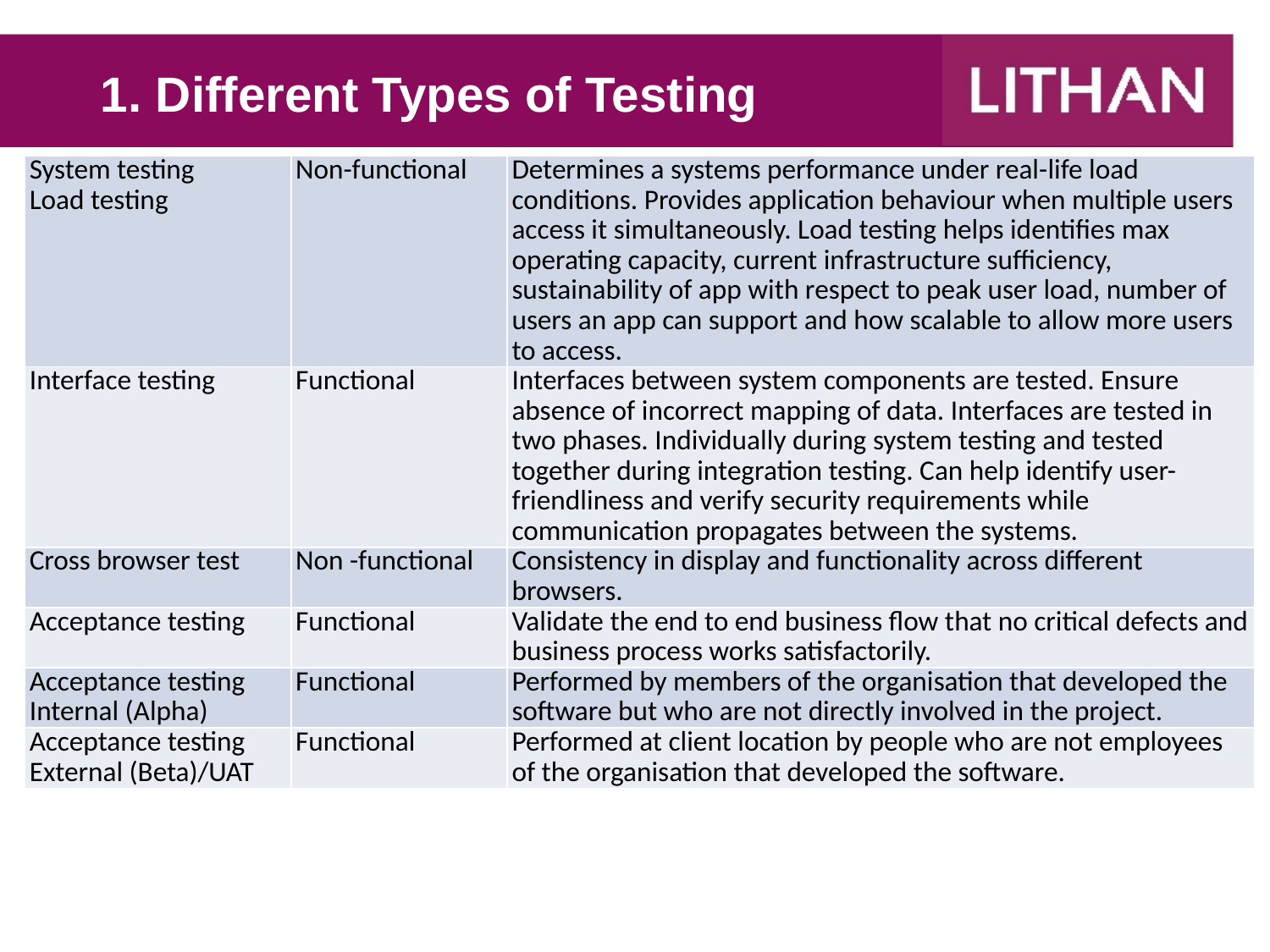

# 1. Different Types of Testing
| System testing Load testing | Non-functional | Determines a systems performance under real-life load conditions. Provides application behaviour when multiple users access it simultaneously. Load testing helps identifies max operating capacity, current infrastructure sufficiency, sustainability of app with respect to peak user load, number of users an app can support and how scalable to allow more users to access. |
| --- | --- | --- |
| Interface testing | Functional | Interfaces between system components are tested. Ensure absence of incorrect mapping of data. Interfaces are tested in two phases. Individually during system testing and tested together during integration testing. Can help identify user-friendliness and verify security requirements while communication propagates between the systems. |
| Cross browser test | Non -functional | Consistency in display and functionality across different browsers. |
| Acceptance testing | Functional | Validate the end to end business flow that no critical defects and business process works satisfactorily. |
| Acceptance testing Internal (Alpha) | Functional | Performed by members of the organisation that developed the software but who are not directly involved in the project. |
| Acceptance testing External (Beta)/UAT | Functional | Performed at client location by people who are not employees of the organisation that developed the software. |